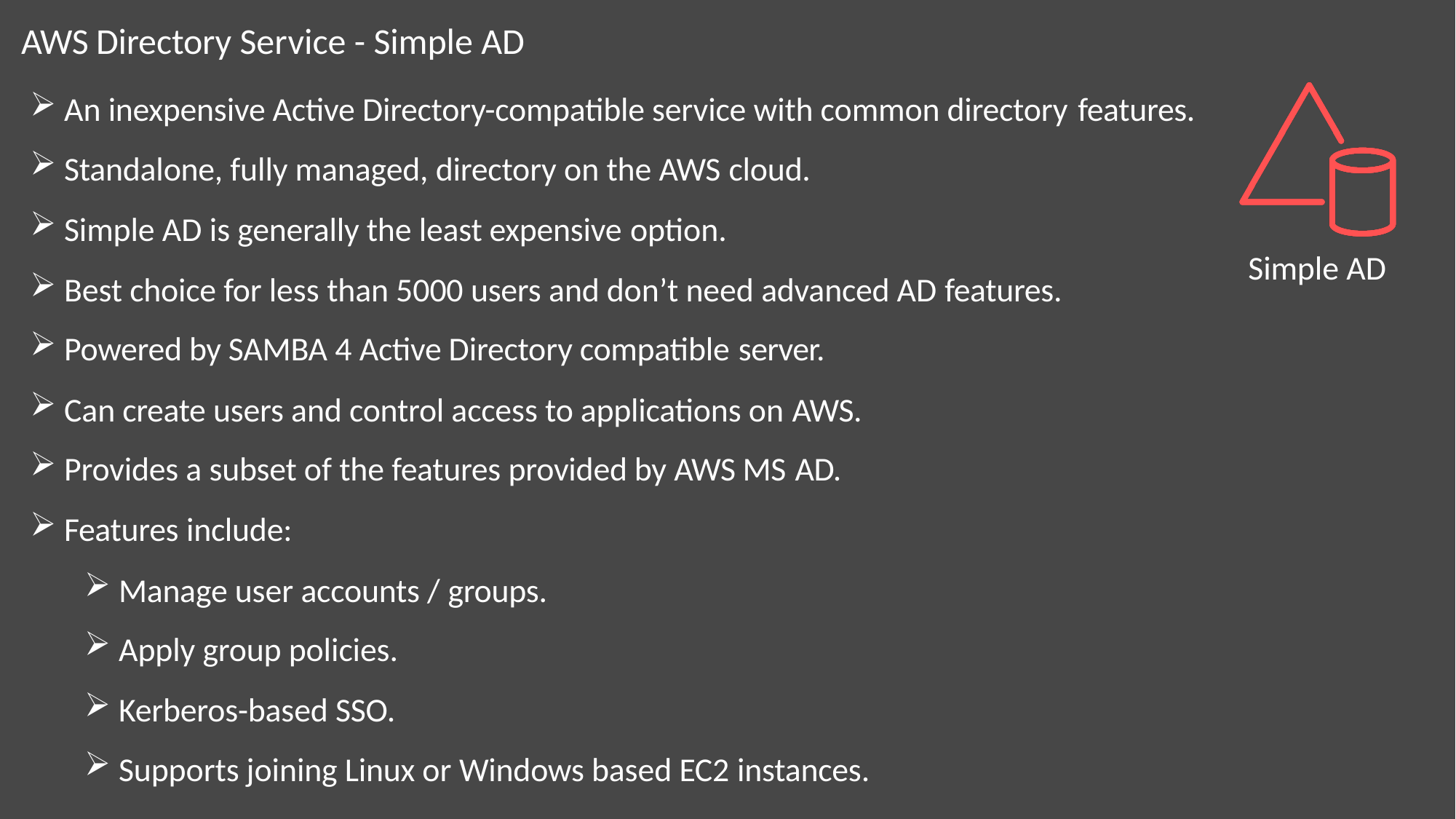

# AWS Directory Service - Simple AD
An inexpensive Active Directory-compatible service with common directory features.
Standalone, fully managed, directory on the AWS cloud.
Simple AD is generally the least expensive option.
Best choice for less than 5000 users and don’t need advanced AD features.
Powered by SAMBA 4 Active Directory compatible server.
Can create users and control access to applications on AWS.
Provides a subset of the features provided by AWS MS AD.
Features include:
Manage user accounts / groups.
Apply group policies.
Kerberos-based SSO.
Supports joining Linux or Windows based EC2 instances.

Simple AD